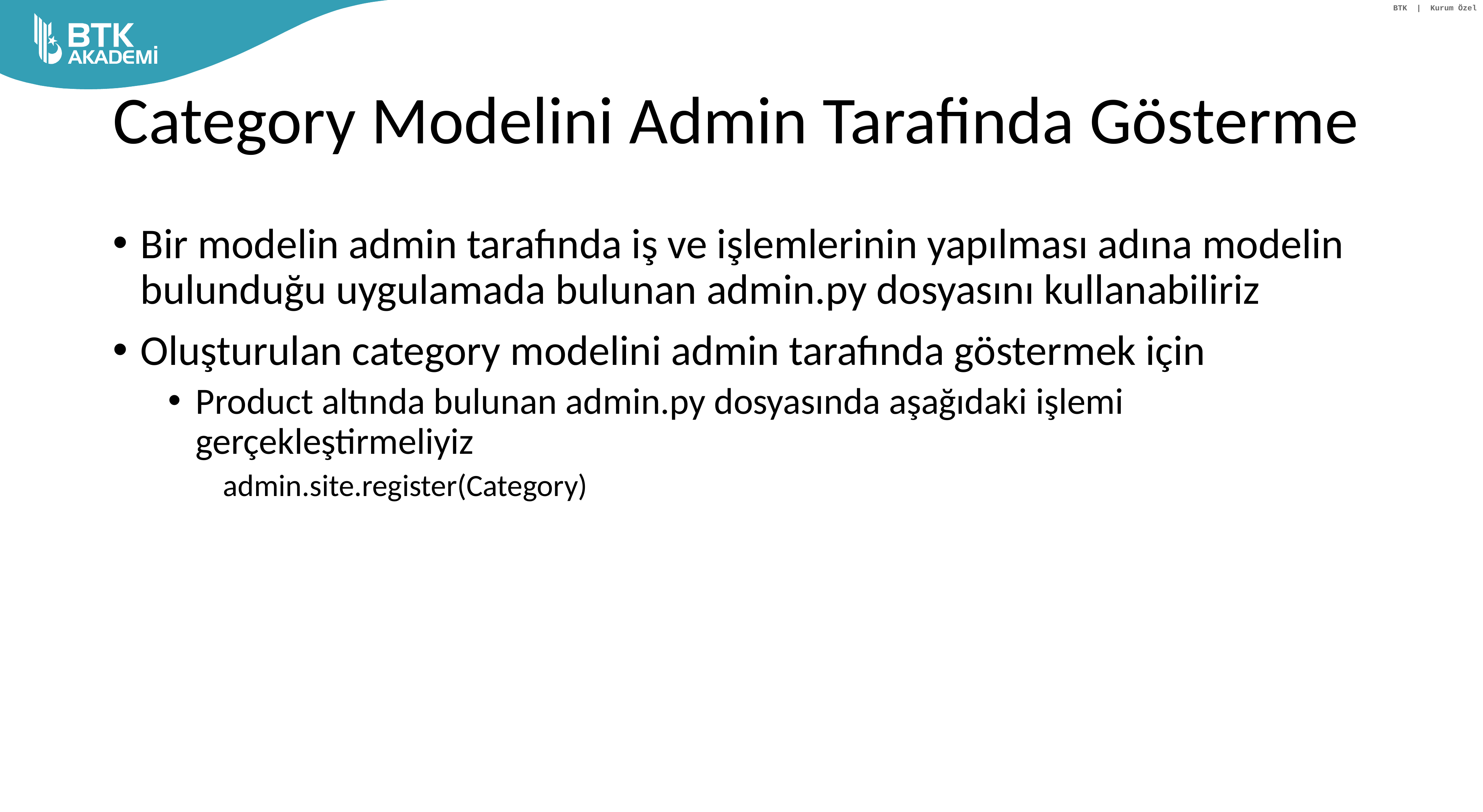

# Category Modelini Admin Tarafinda Gösterme
Bir modelin admin tarafında iş ve işlemlerinin yapılması adına modelin bulunduğu uygulamada bulunan admin.py dosyasını kullanabiliriz
Oluşturulan category modelini admin tarafında göstermek için
Product altında bulunan admin.py dosyasında aşağıdaki işlemi gerçekleştirmeliyiz
admin.site.register(Category)